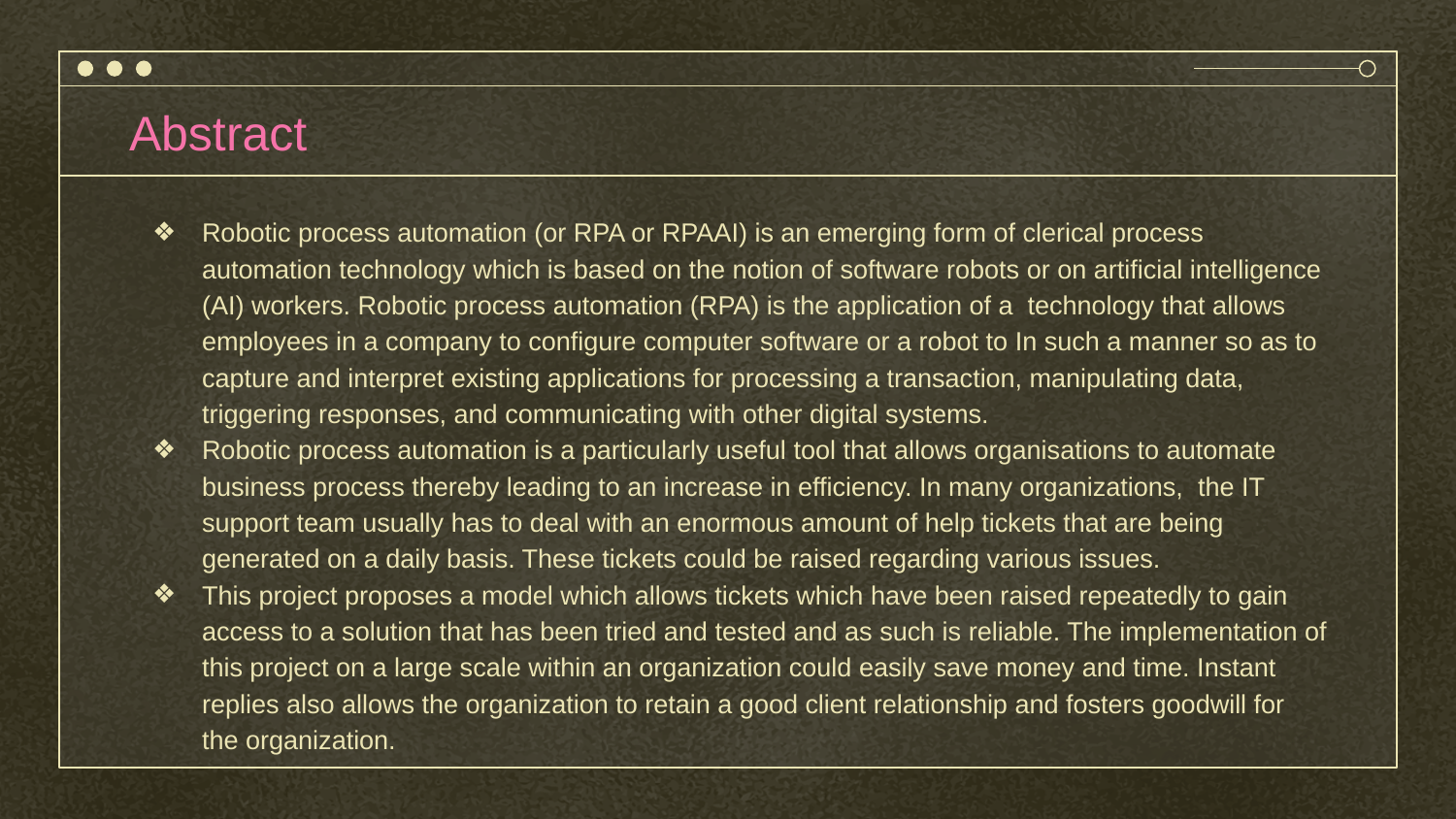

# Abstract
Robotic process automation (or RPA or RPAAI) is an emerging form of clerical process automation technology which is based on the notion of software robots or on artificial intelligence (AI) workers. Robotic process automation (RPA) is the application of a  technology that allows employees in a company to configure computer software or a robot to In such a manner so as to capture and interpret existing applications for processing a transaction, manipulating data, triggering responses, and communicating with other digital systems.
Robotic process automation is a particularly useful tool that allows organisations to automate business process thereby leading to an increase in efficiency. In many organizations,  the IT support team usually has to deal with an enormous amount of help tickets that are being generated on a daily basis. These tickets could be raised regarding various issues.
This project proposes a model which allows tickets which have been raised repeatedly to gain access to a solution that has been tried and tested and as such is reliable. The implementation of this project on a large scale within an organization could easily save money and time. Instant replies also allows the organization to retain a good client relationship and fosters goodwill for the organization.